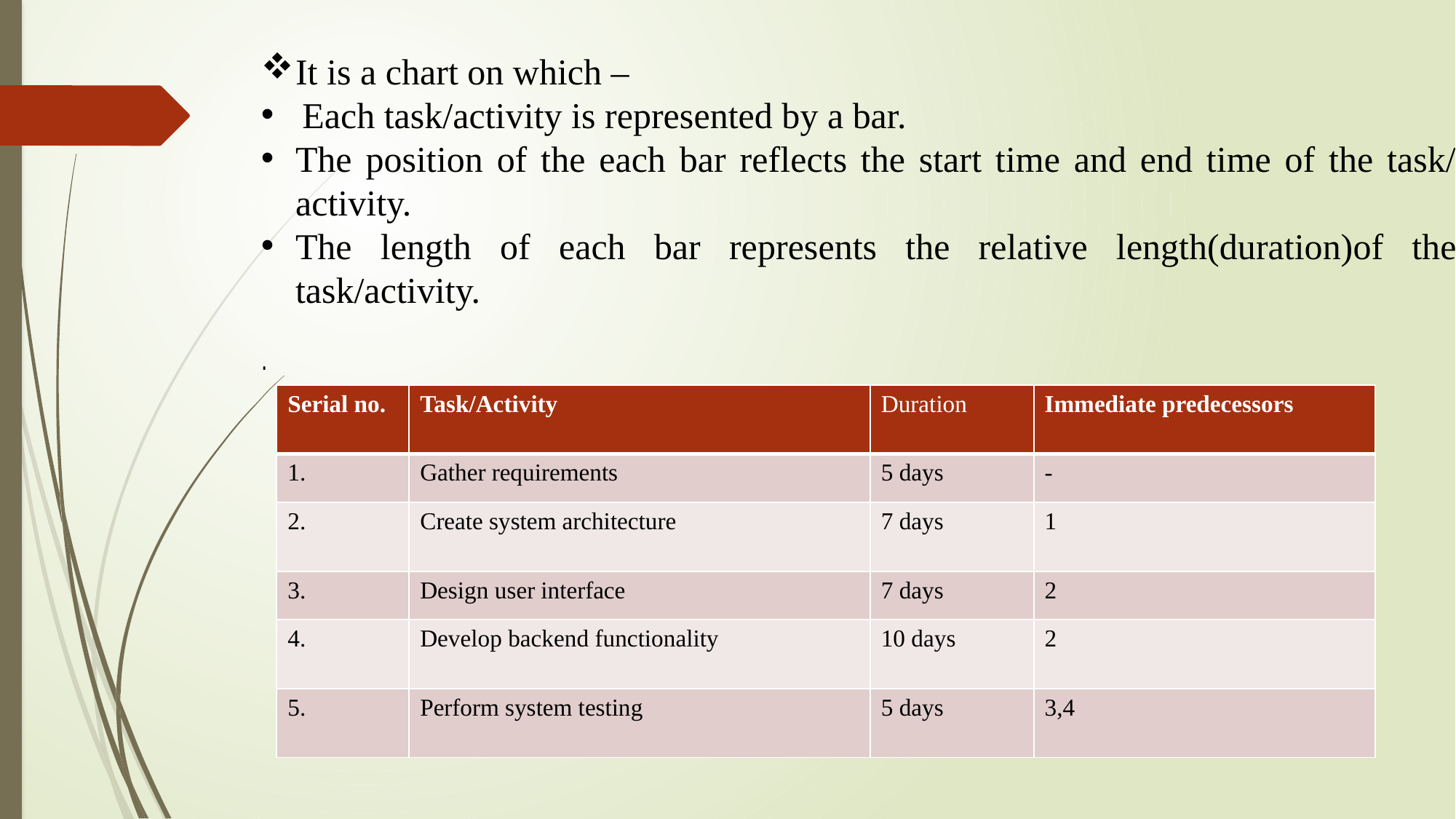

It is a chart on which –
Each task/activity is represented by a bar.
The position of the each bar reflects the start time and end time of the task/ activity.
The length of each bar represents the relative length(duration)of the task/activity.

.
| Serial no. | Task/Activity | Duration | Immediate predecessors |
| --- | --- | --- | --- |
| 1. | Gather requirements | 5 days | - |
| 2. | Create system architecture | 7 days | 1 |
| 3. | Design user interface | 7 days | 2 |
| 4. | Develop backend functionality | 10 days | 2 |
| 5. | Perform system testing | 5 days | 3,4 |